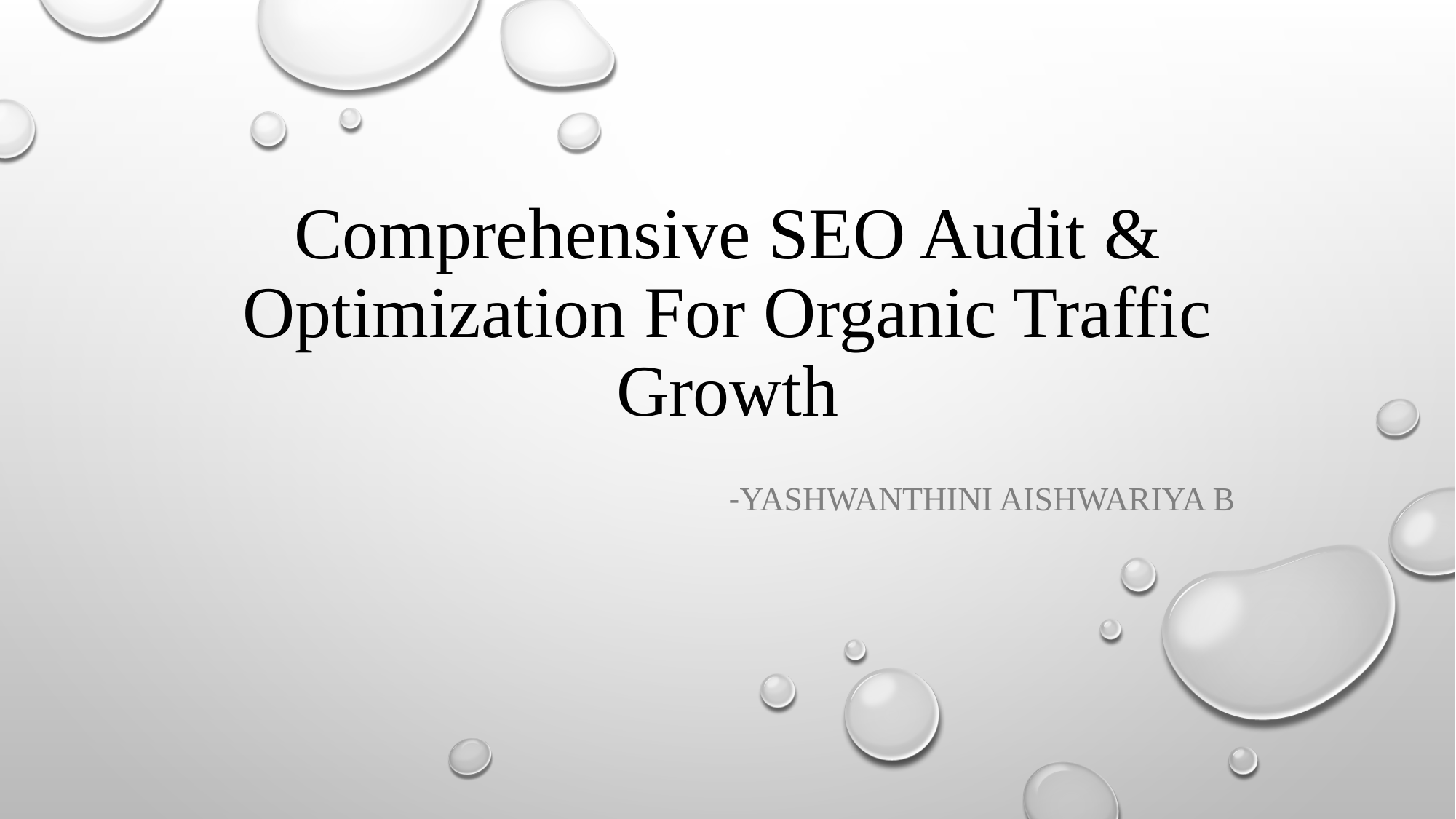

# Comprehensive SEO Audit & Optimization For Organic Traffic Growth
-Yashwanthini Aishwariya B